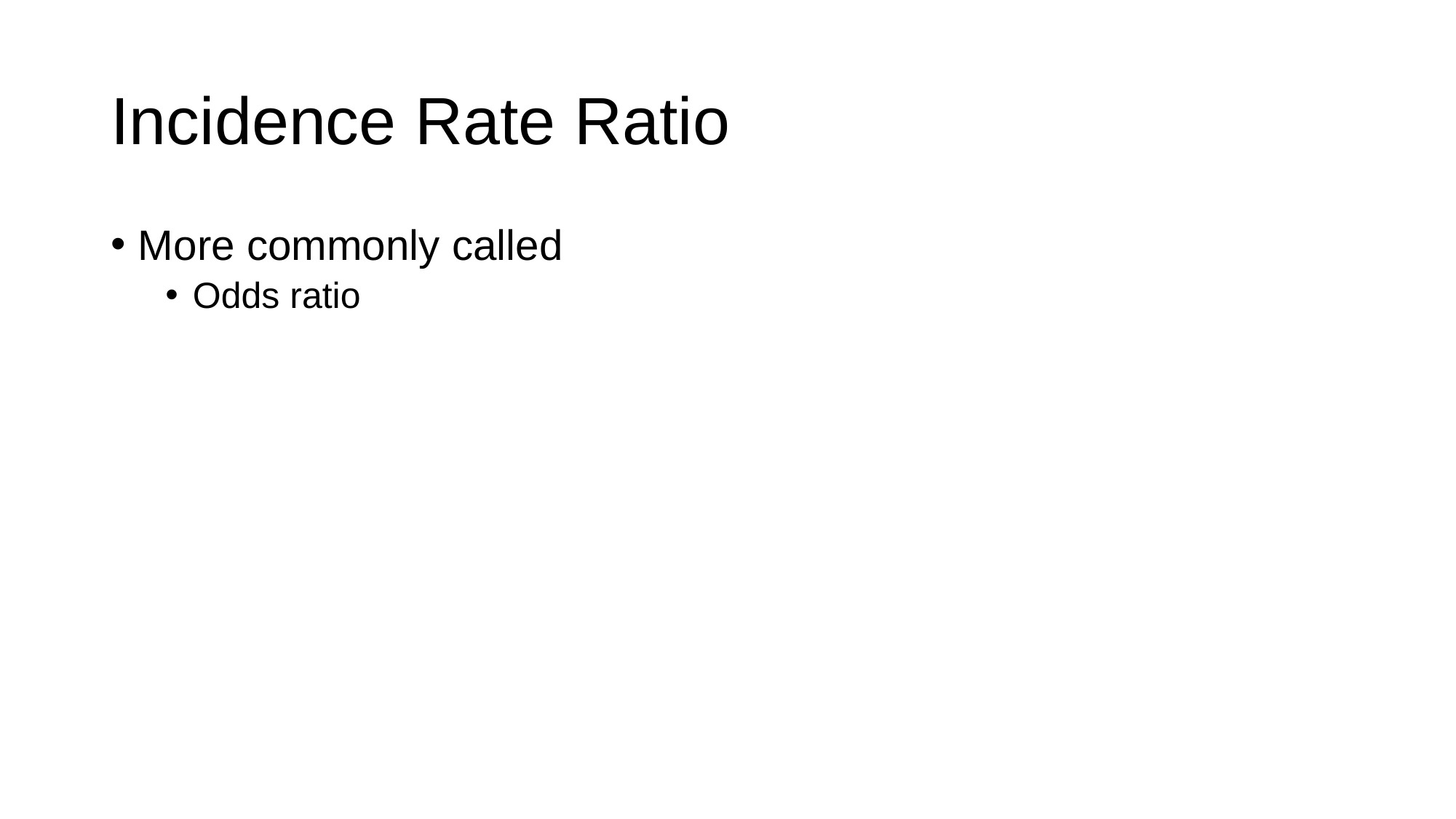

# Incidence Rate Ratio
More commonly called
Odds ratio